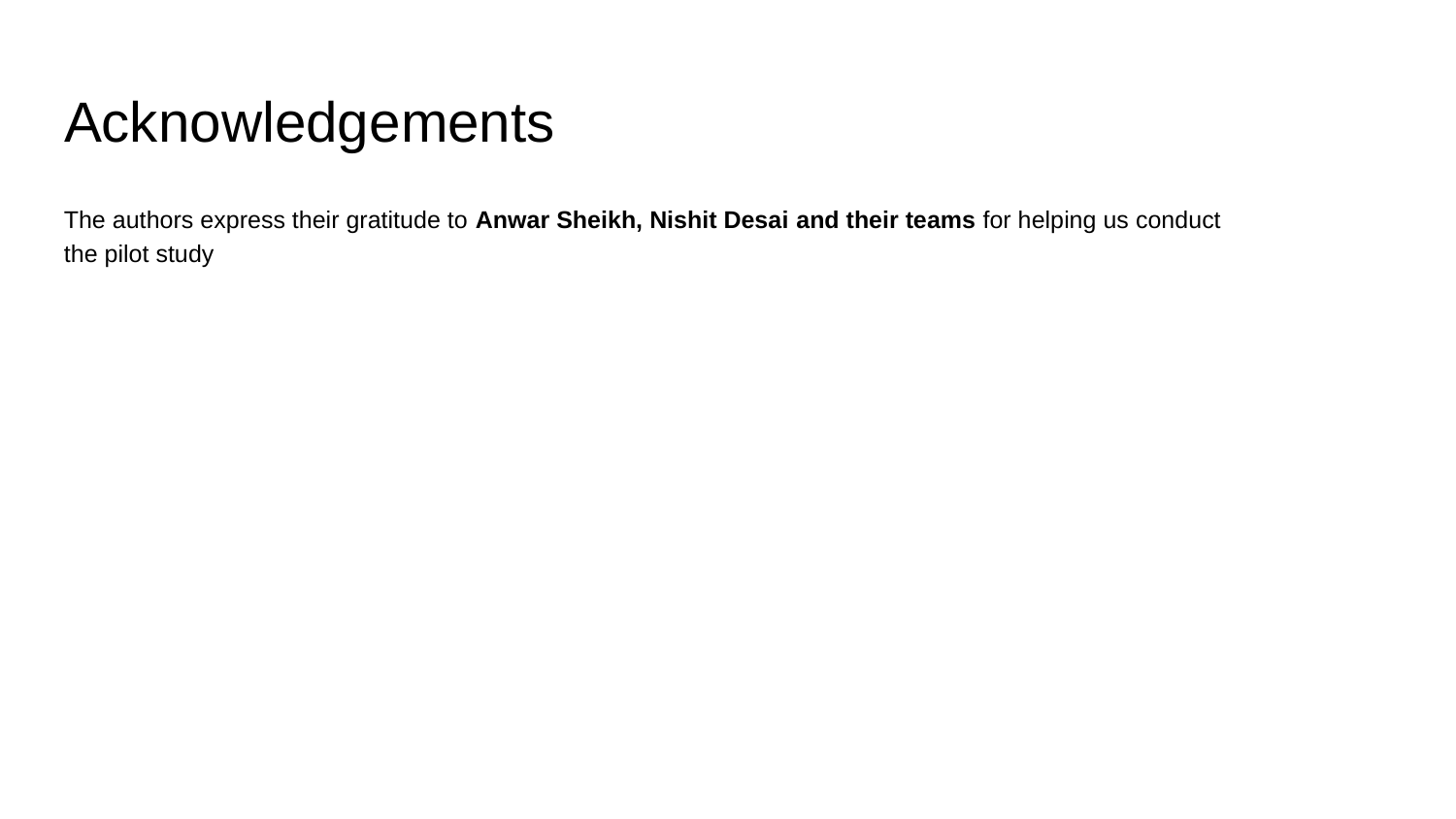

# Acknowledgements
The authors express their gratitude to Anwar Sheikh, Nishit Desai and their teams for helping us conduct the pilot study